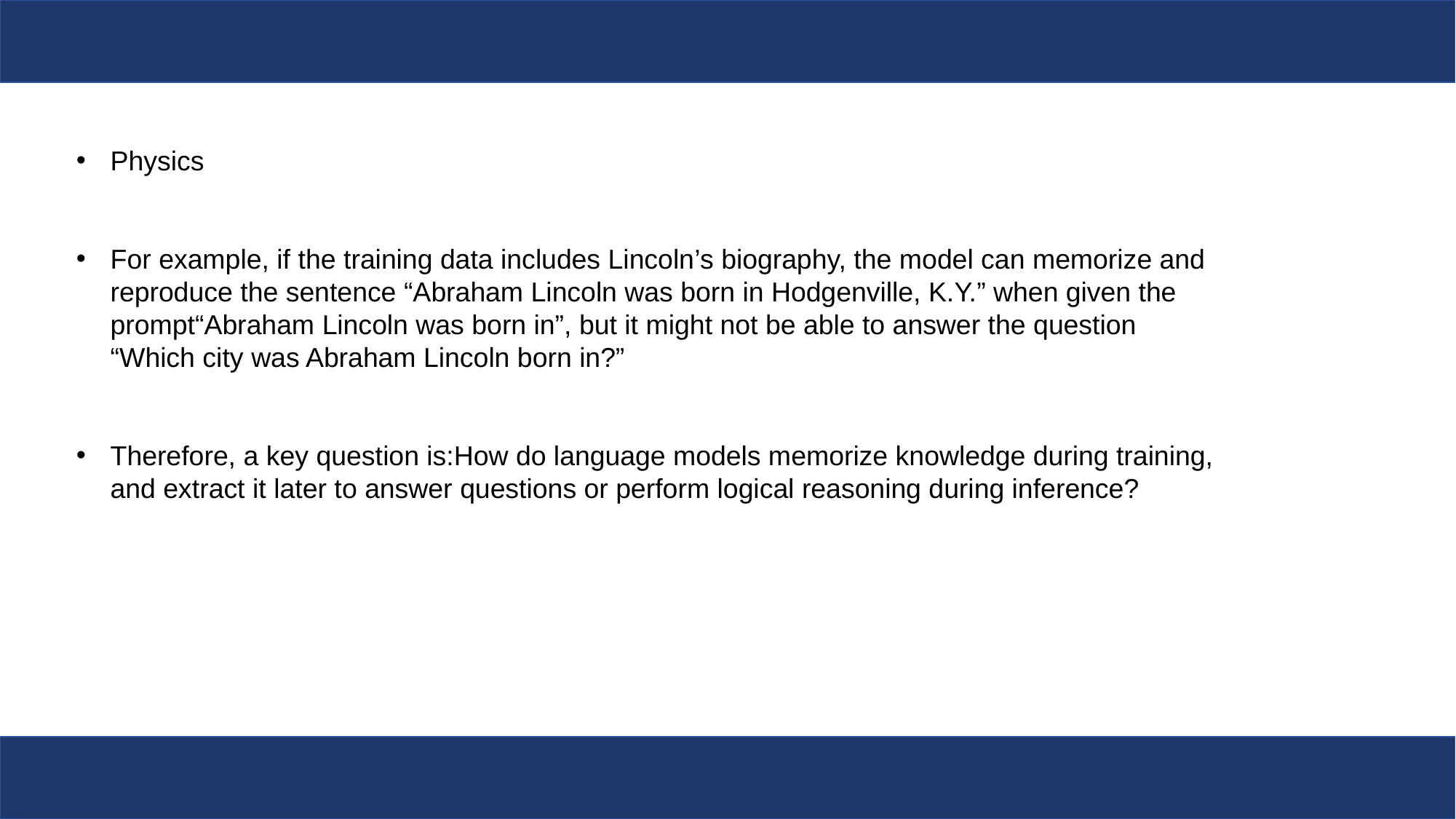

Physics

For example, if the training data includes Lincoln’s biography, the model can memorize and reproduce the sentence “Abraham Lincoln was born in Hodgenville, K.Y.” when given the prompt“Abraham Lincoln was born in”, but it might not be able to answer the question “Which city was Abraham Lincoln born in?”

Therefore, a key question is:How do language models memorize knowledge during training, and extract it later to answer questions or perform logical reasoning during inference?